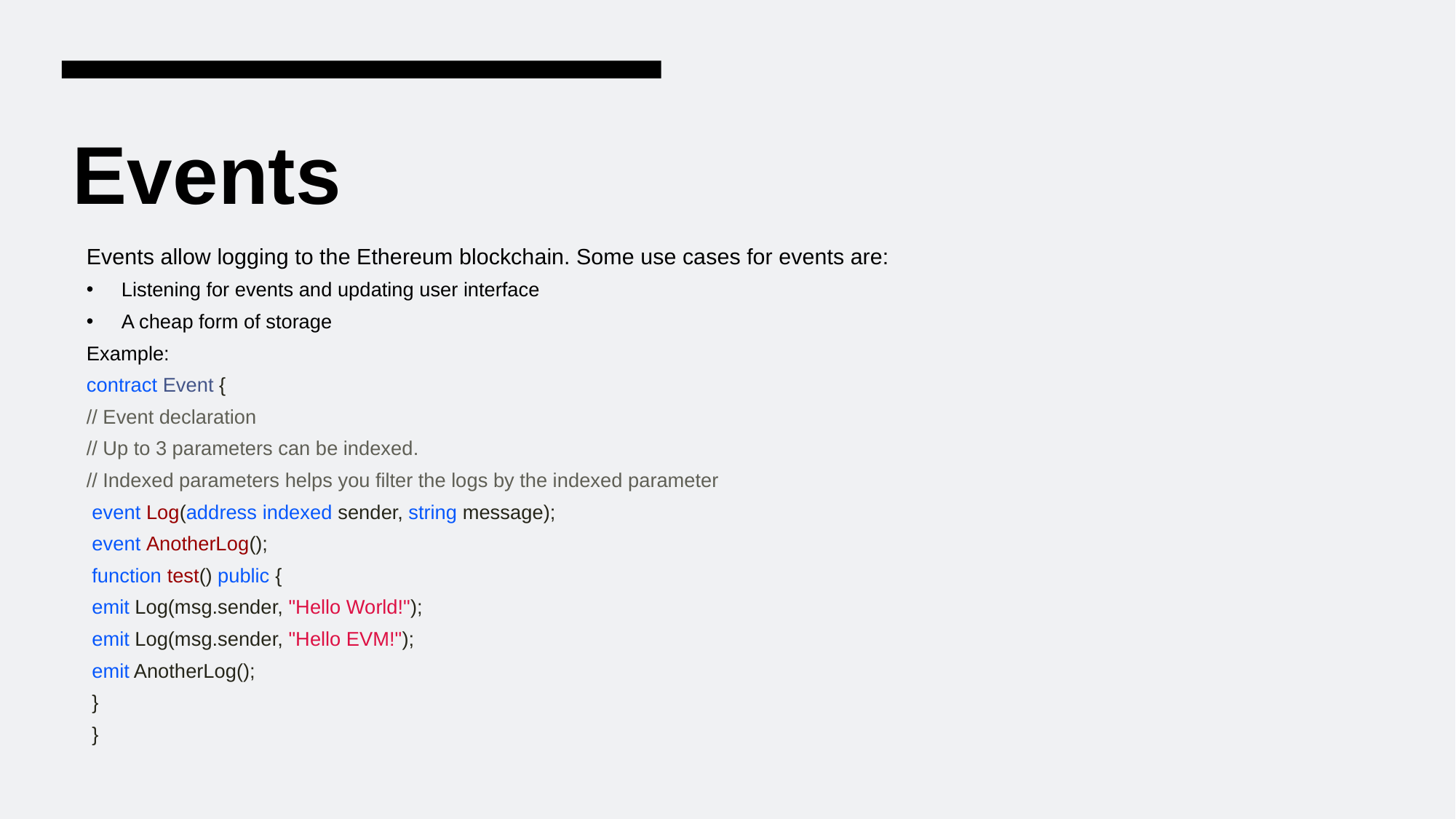

# Events
Events allow logging to the Ethereum blockchain. Some use cases for events are:
Listening for events and updating user interface
A cheap form of storage
Example:
contract Event {
// Event declaration
// Up to 3 parameters can be indexed.
// Indexed parameters helps you filter the logs by the indexed parameter
 event Log(address indexed sender, string message);
 event AnotherLog();
 function test() public {
 emit Log(msg.sender, "Hello World!");
 emit Log(msg.sender, "Hello EVM!");
 emit AnotherLog();
 }
 }